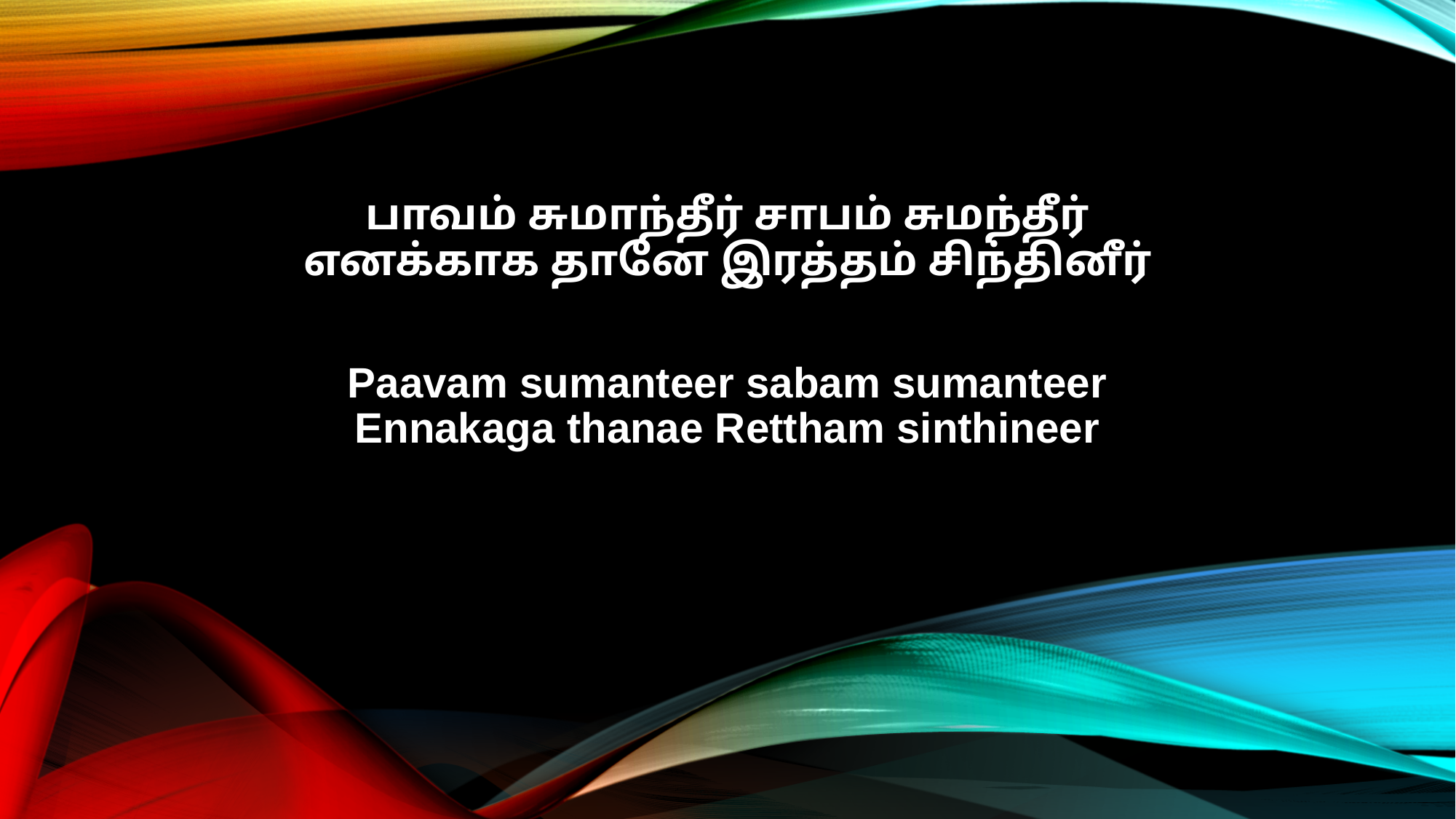

பாவம் சுமாந்தீர் சாபம் சுமந்தீர்
எனக்காக தானே இரத்தம் சிந்தினீர்

Paavam sumanteer sabam sumanteer
Ennakaga thanae Rettham sinthineer